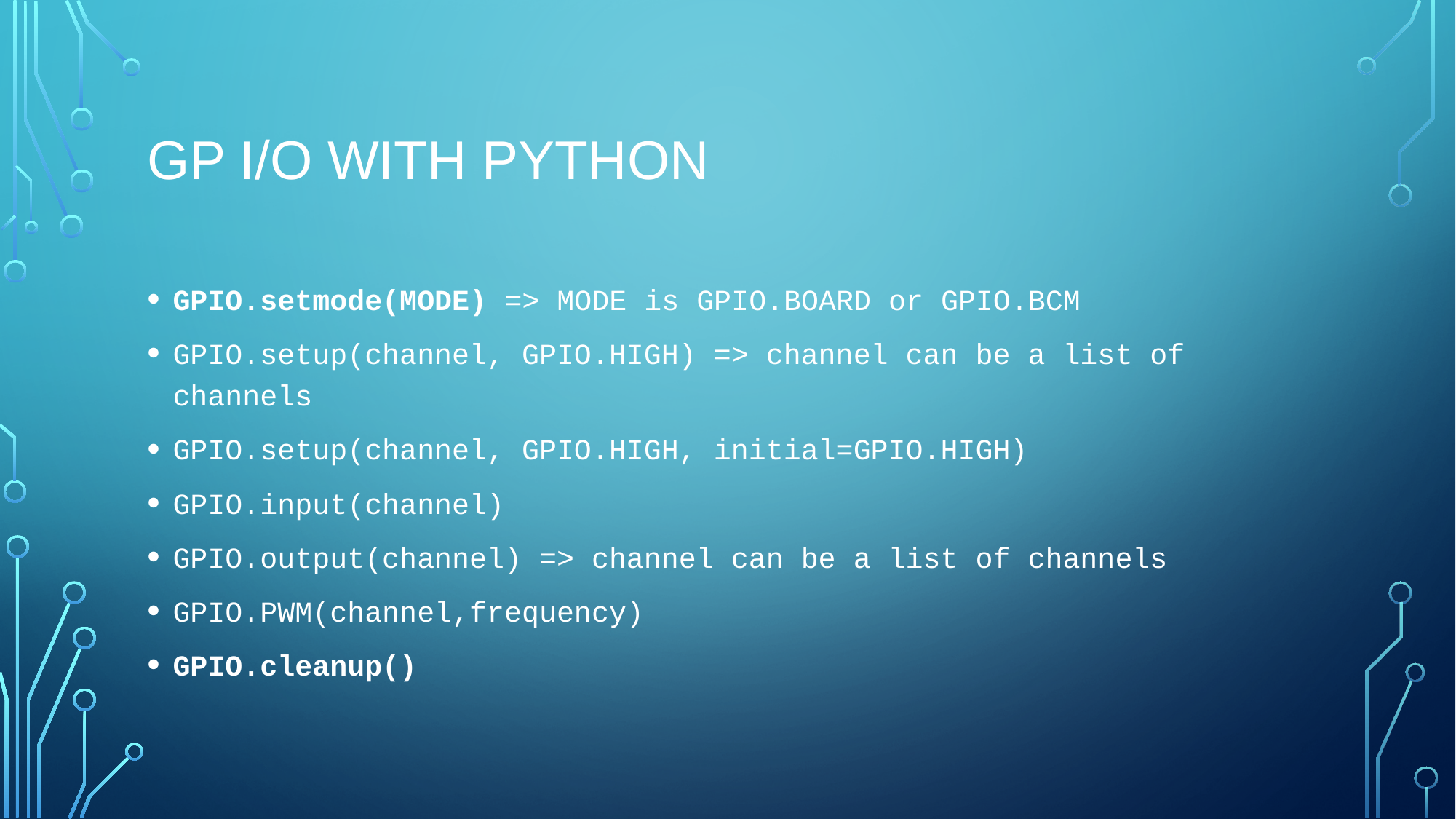

# GP I/O with Python
GPIO.setmode(MODE) => MODE is GPIO.BOARD or GPIO.BCM
GPIO.setup(channel, GPIO.HIGH) => channel can be a list of channels
GPIO.setup(channel, GPIO.HIGH, initial=GPIO.HIGH)
GPIO.input(channel)
GPIO.output(channel) => channel can be a list of channels
GPIO.PWM(channel,frequency)
GPIO.cleanup()